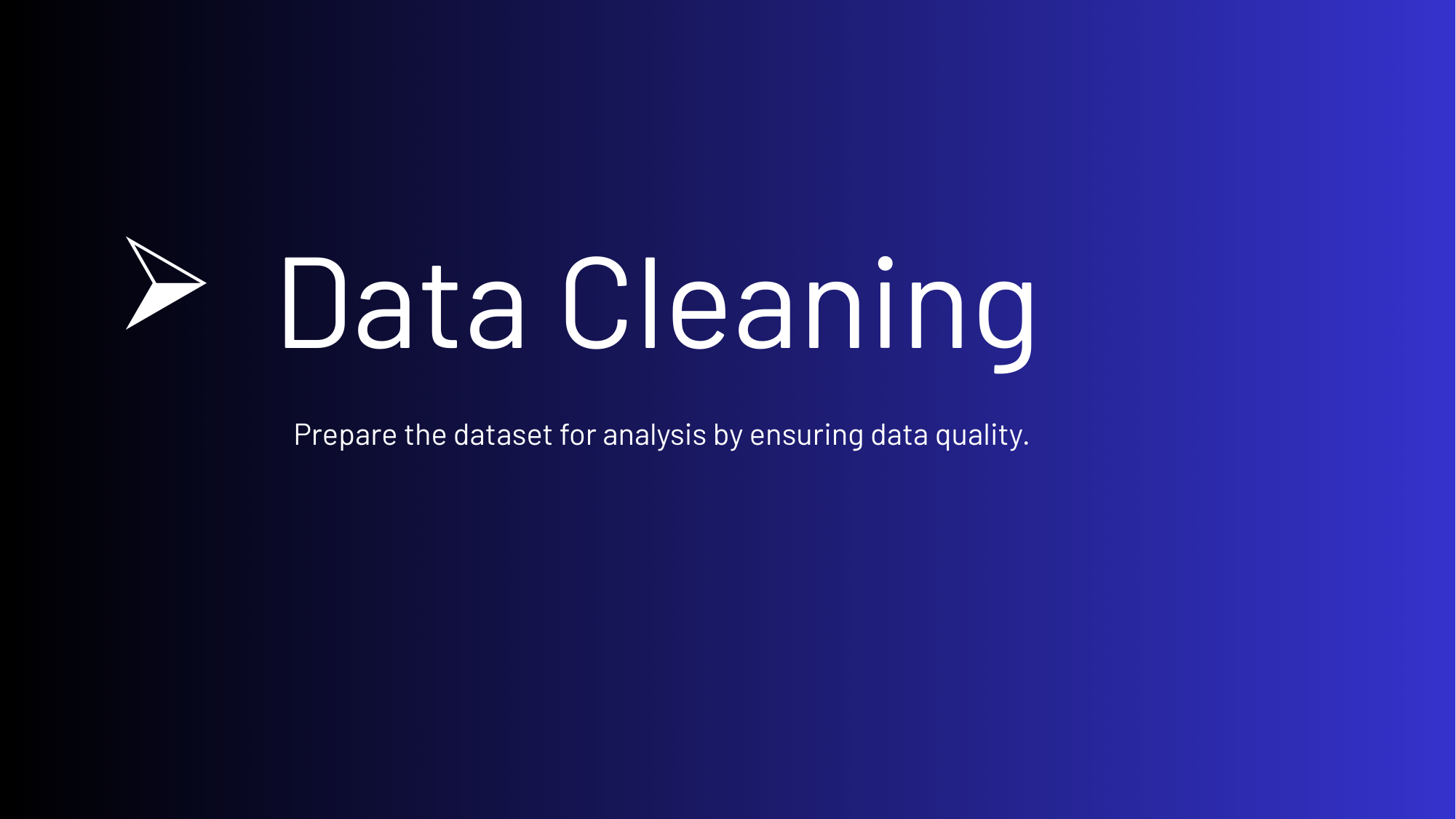

# Data Cleaning
Prepare the dataset for analysis by ensuring data quality.